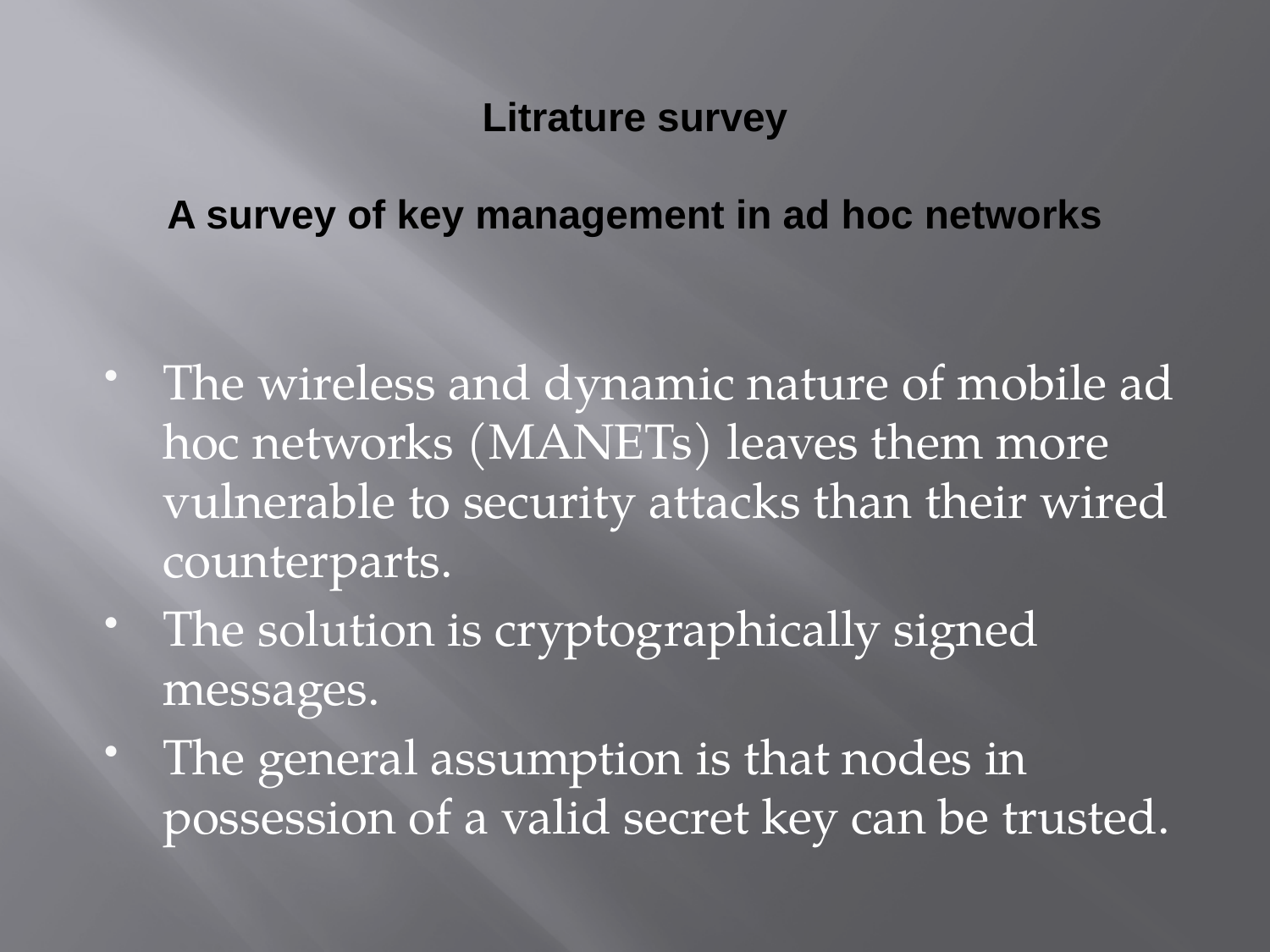

# Litrature survey A survey of key management in ad hoc networks

The wireless and dynamic nature of mobile ad hoc networks (MANETs) leaves them more vulnerable to security attacks than their wired counterparts.
The solution is cryptographically signed messages.
The general assumption is that nodes in possession of a valid secret key can be trusted.